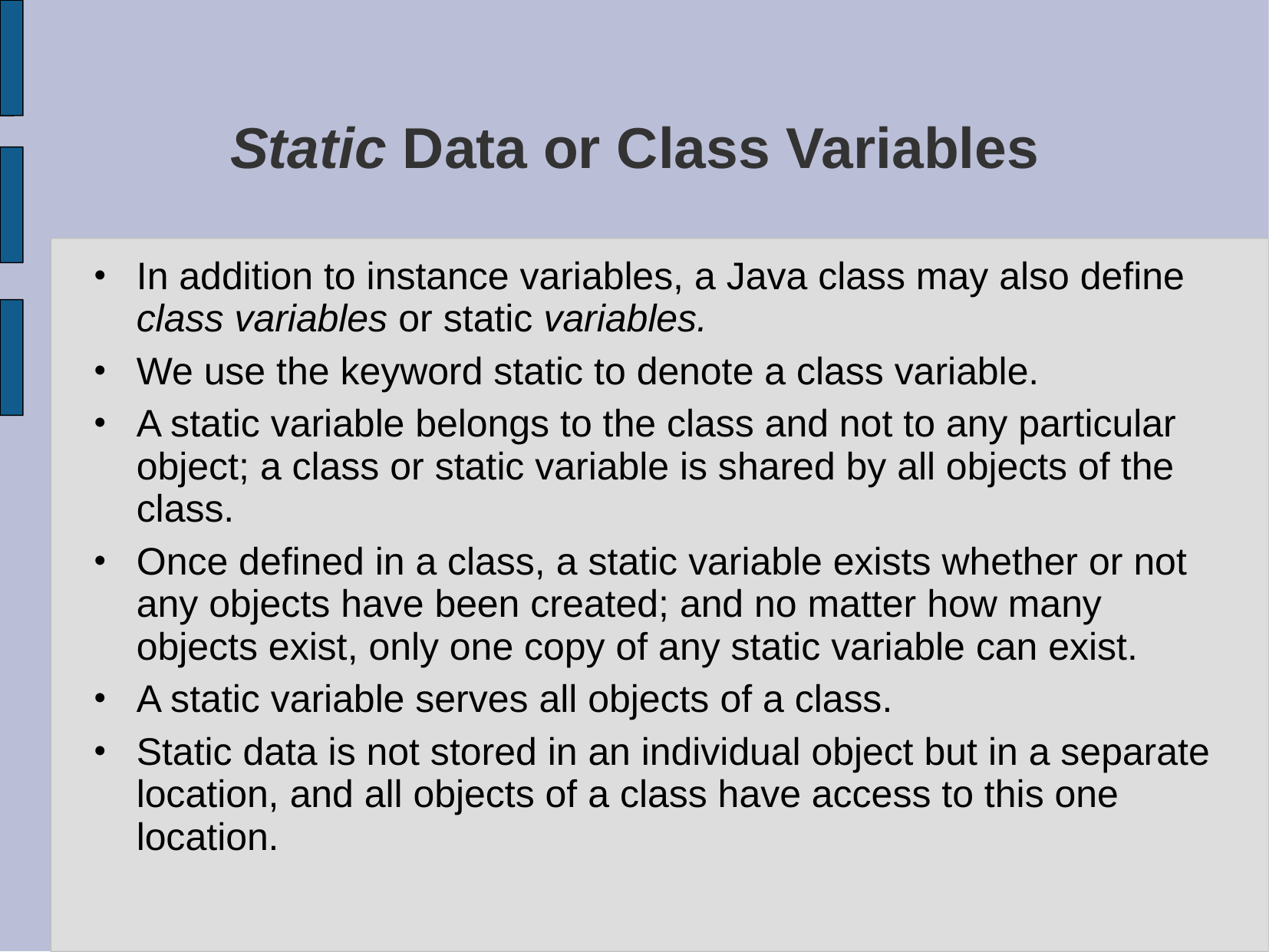

# Static Data or Class Variables
In addition to instance variables, a Java class may also define class variables or static variables.
We use the keyword static to denote a class variable.
A static variable belongs to the class and not to any particular object; a class or static variable is shared by all objects of the class.
Once defined in a class, a static variable exists whether or not any objects have been created; and no matter how many objects exist, only one copy of any static variable can exist.
A static variable serves all objects of a class.
Static data is not stored in an individual object but in a separate location, and all objects of a class have access to this one location.